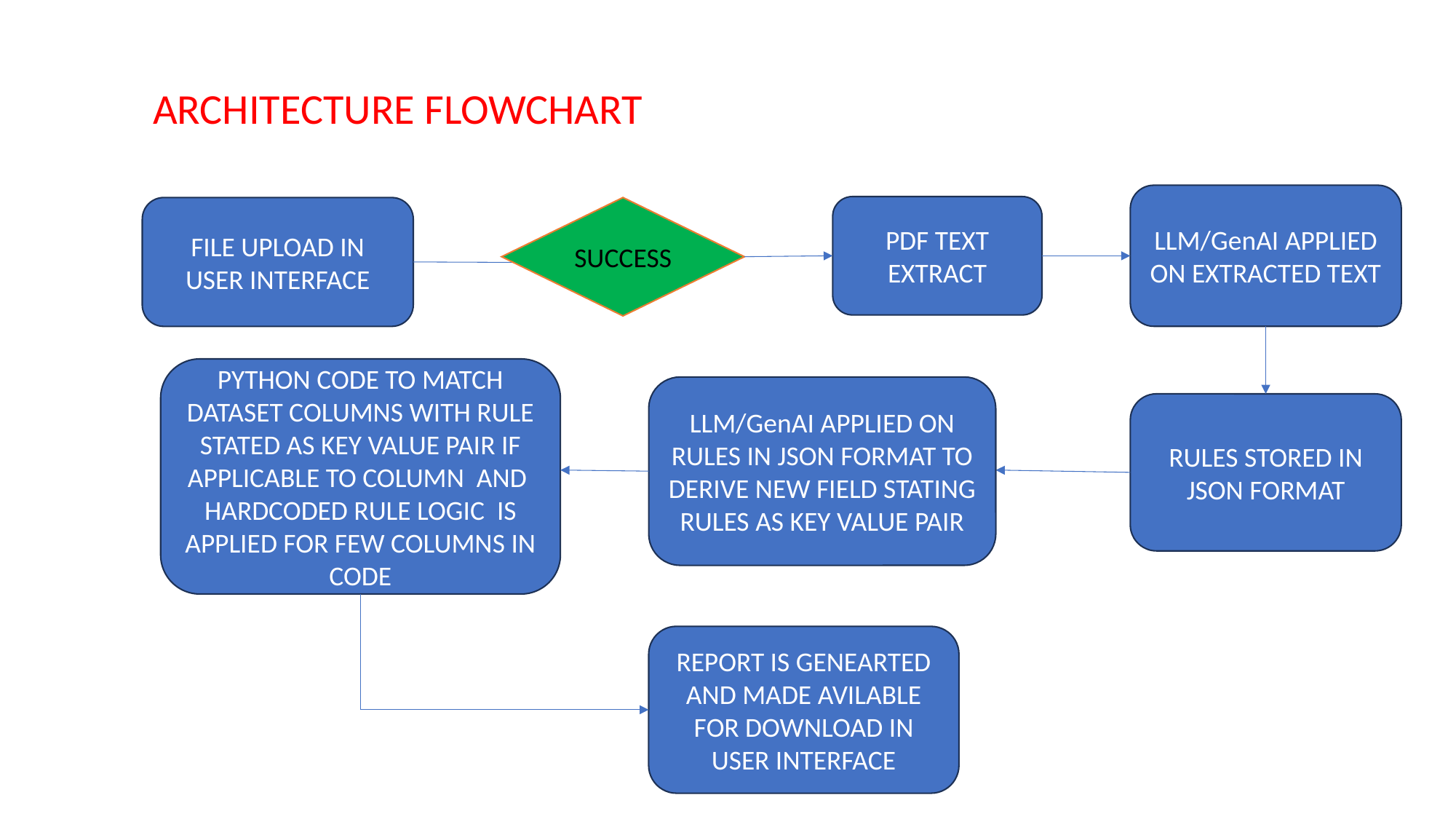

ARCHITECTURE FLOWCHART
LLM/GenAI APPLIED ON EXTRACTED TEXT
PDF TEXT EXTRACT
FILE UPLOAD IN USER INTERFACE
SUCCESS
PYTHON CODE TO MATCH DATASET COLUMNS WITH RULE STATED AS KEY VALUE PAIR IF APPLICABLE TO COLUMN  AND  HARDCODED RULE LOGIC  IS APPLIED FOR FEW COLUMNS IN CODE
LLM/GenAI APPLIED ON RULES IN JSON FORMAT TO DERIVE NEW FIELD STATING RULES AS KEY VALUE PAIR
RULES STORED IN JSON FORMAT
REPORT IS GENEARTED AND MADE AVILABLE FOR DOWNLOAD IN USER INTERFACE